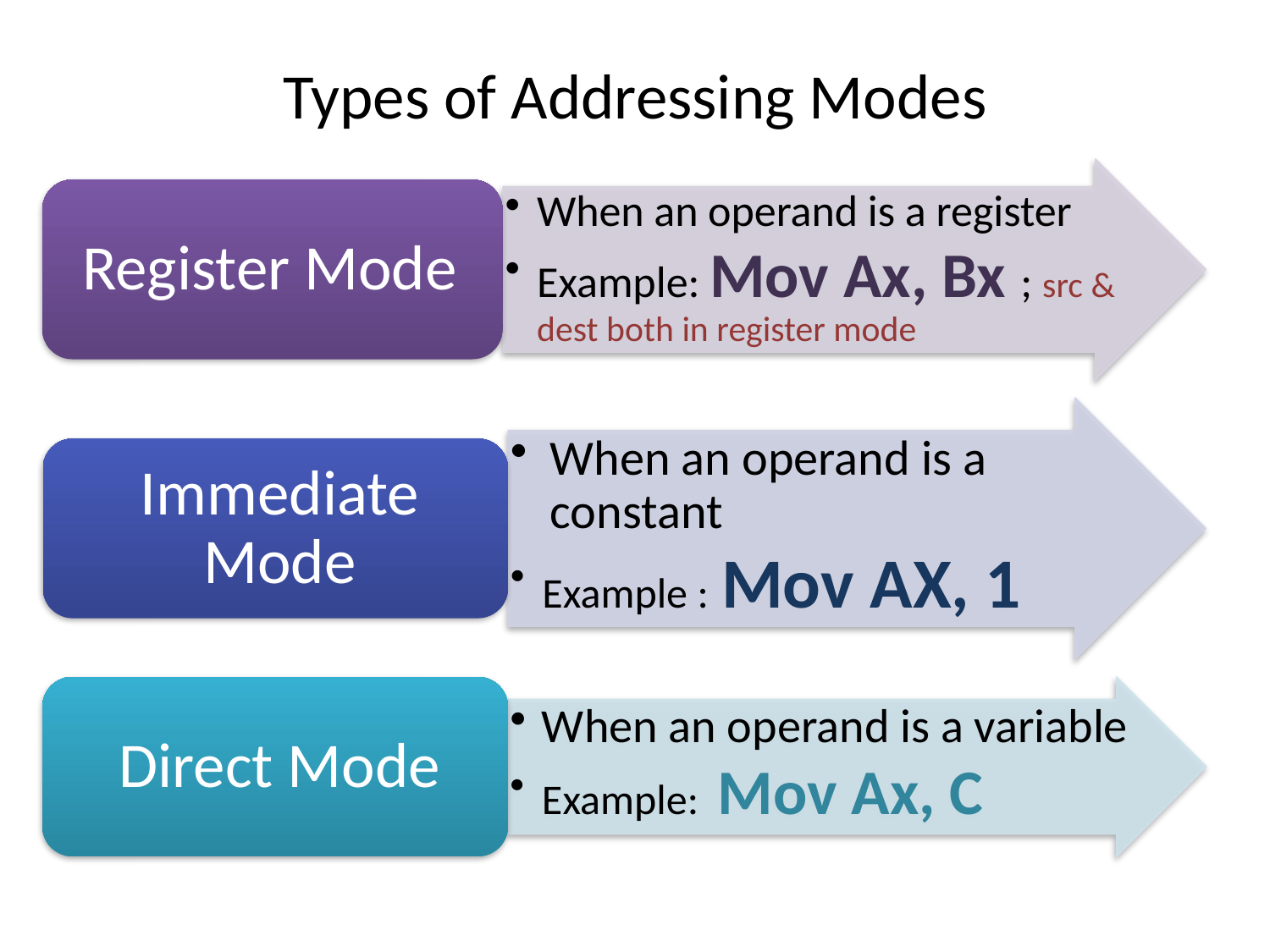

# Types of Addressing Modes
When an operand is a register
Example: Mov Ax, Bx ; src & dest both in register mode
Register Mode
When an operand is a constant
Example : Mov AX, 1
Immediate Mode
When an operand is a variable
Example:  Mov Ax, C
Direct Mode